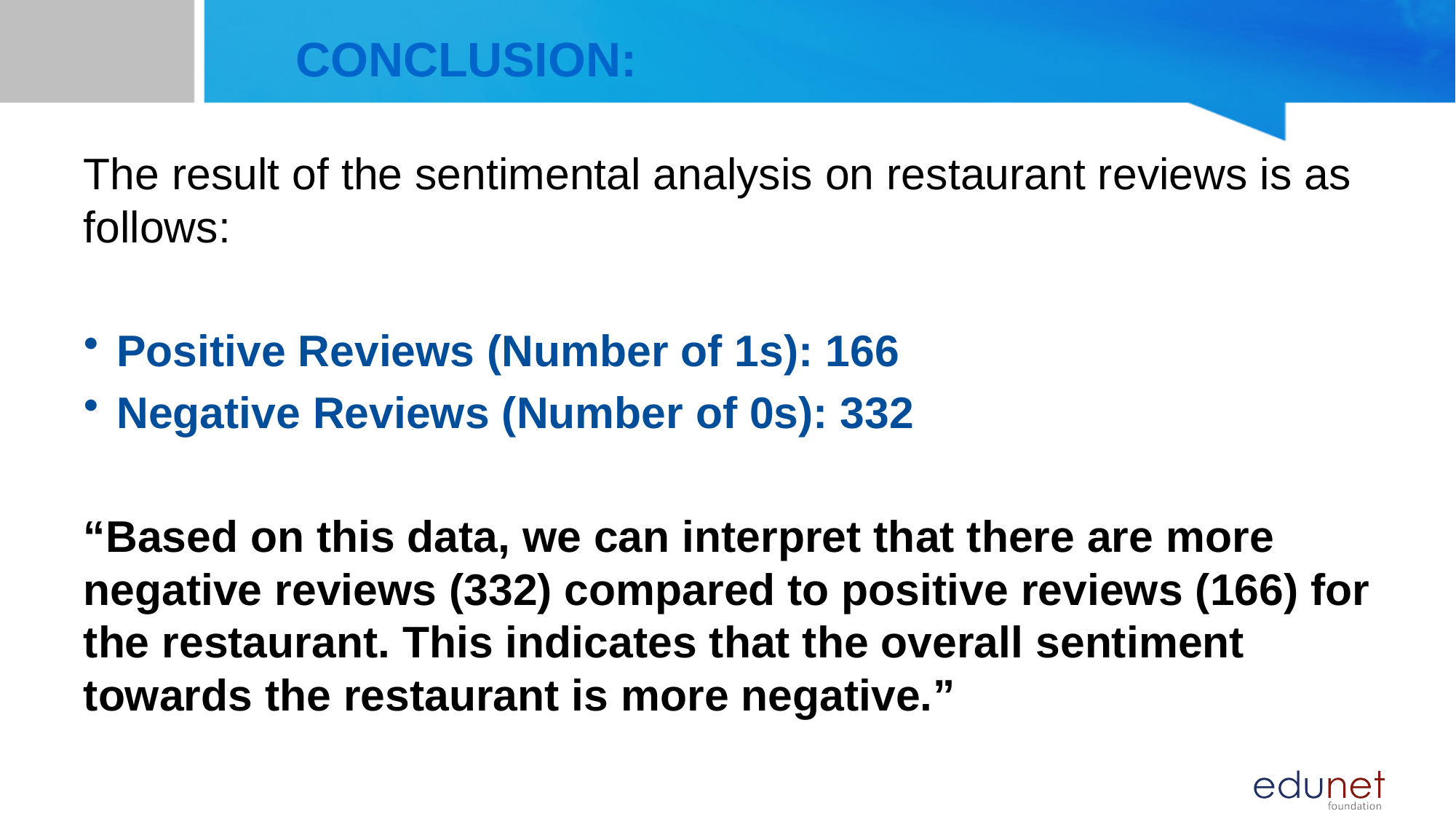

# CONCLUSION:
The result of the sentimental analysis on restaurant reviews is as follows:

Positive Reviews (Number of 1s): 166
Negative Reviews (Number of 0s): 332

“Based on this data, we can interpret that there are more negative reviews (332) compared to positive reviews (166) for the restaurant. This indicates that the overall sentiment towards the restaurant is more negative.”